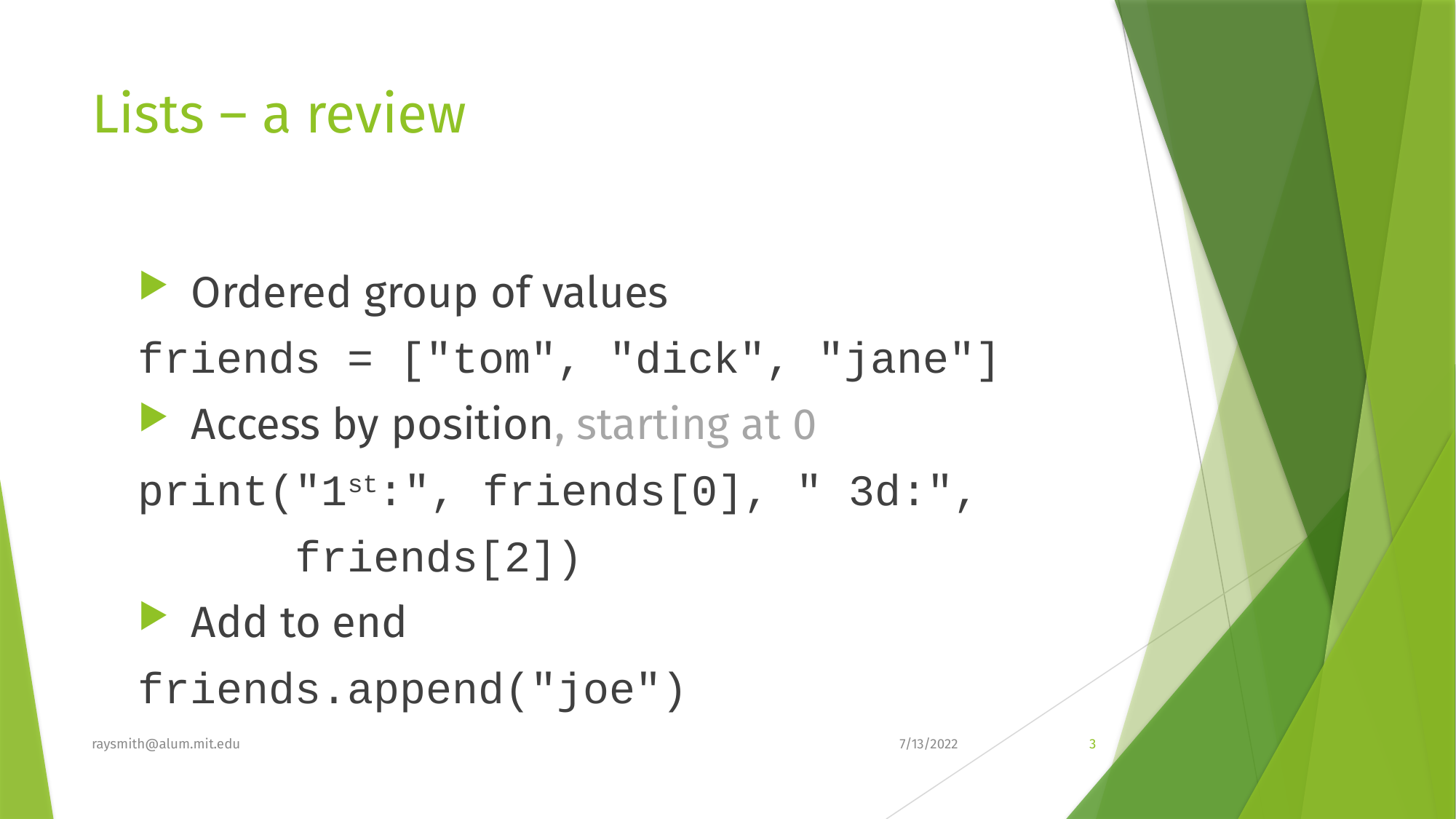

# Lists – a review
Ordered group of values
friends = ["tom", "dick", "jane"]
Access by position, starting at 0
print("1st:", friends[0], " 3d:",
      friends[2])
Add to end
friends.append("joe")
raysmith@alum.mit.edu
7/13/2022
3